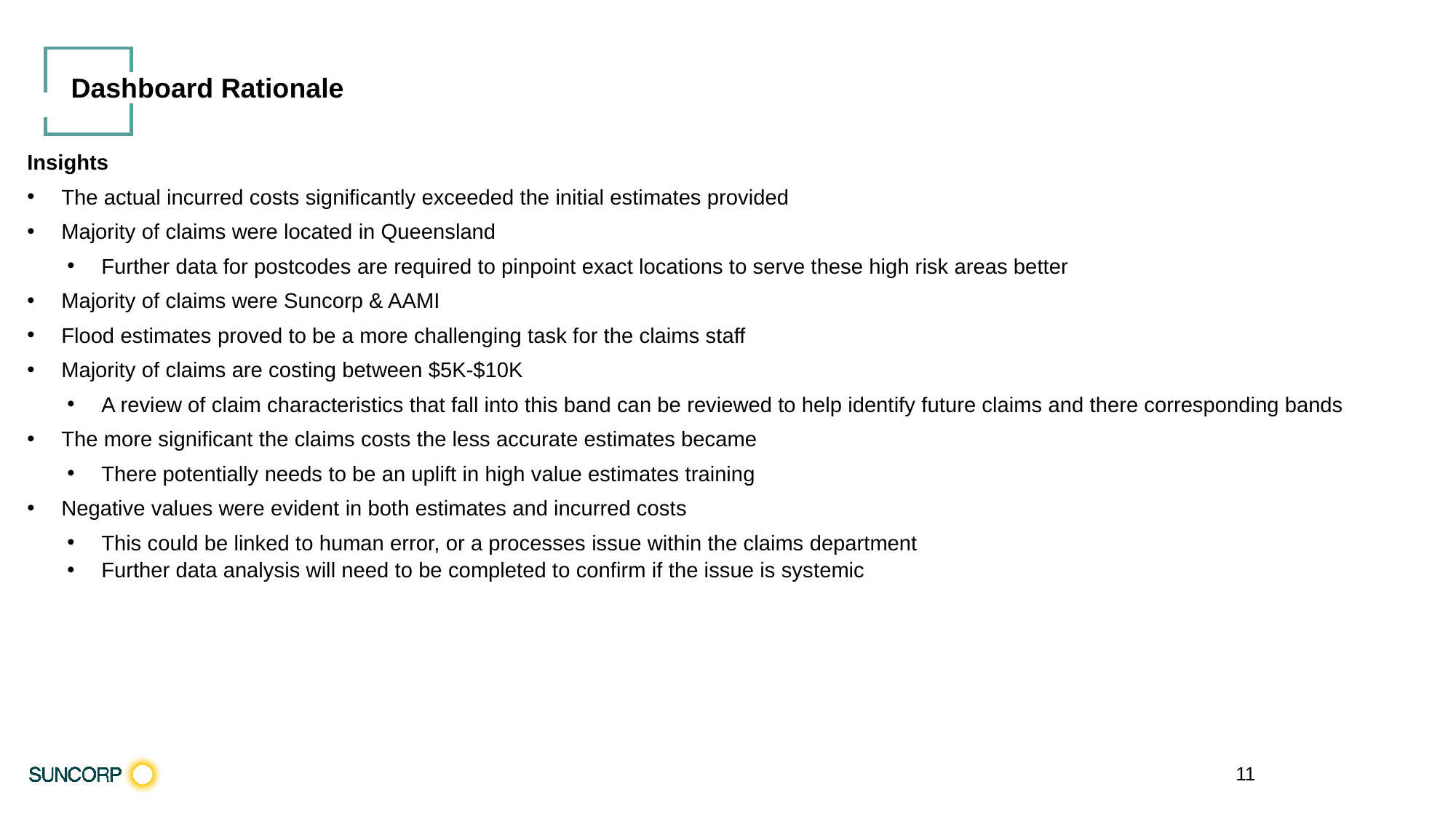

Dashboard Rationale
Insights
The actual incurred costs significantly exceeded the initial estimates provided
Majority of claims were located in Queensland
Further data for postcodes are required to pinpoint exact locations to serve these high risk areas better
Majority of claims were Suncorp & AAMI
Flood estimates proved to be a more challenging task for the claims staff
Majority of claims are costing between $5K-$10K
A review of claim characteristics that fall into this band can be reviewed to help identify future claims and there corresponding bands
The more significant the claims costs the less accurate estimates became
There potentially needs to be an uplift in high value estimates training
Negative values were evident in both estimates and incurred costs
This could be linked to human error, or a processes issue within the claims department
Further data analysis will need to be completed to confirm if the issue is systemic

11